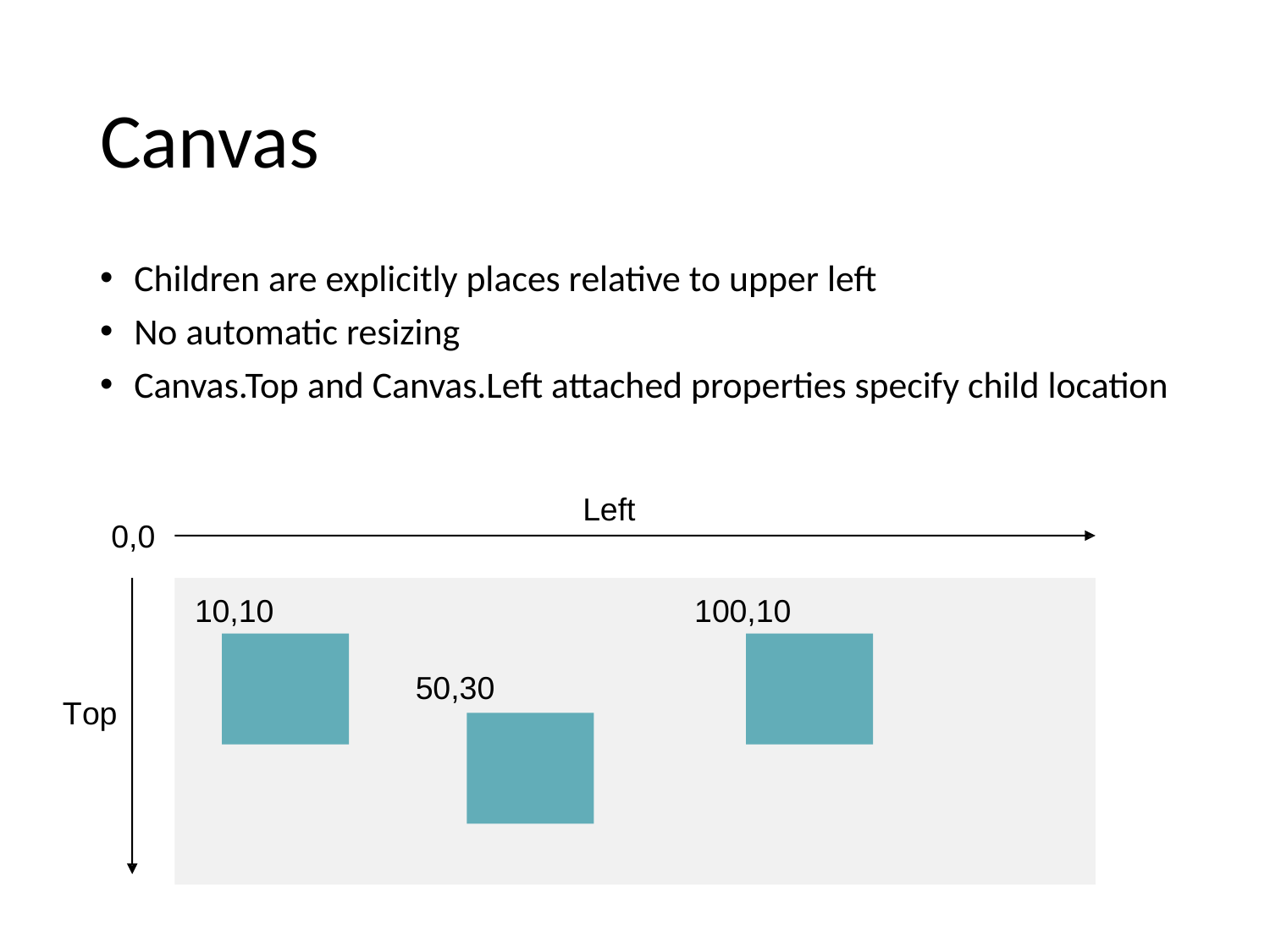

# Canvas
Children are explicitly places relative to upper left
No automatic resizing
Canvas.Top and Canvas.Left attached properties specify child location
Left
0,0

10,10                                               100,10
50,30

Top